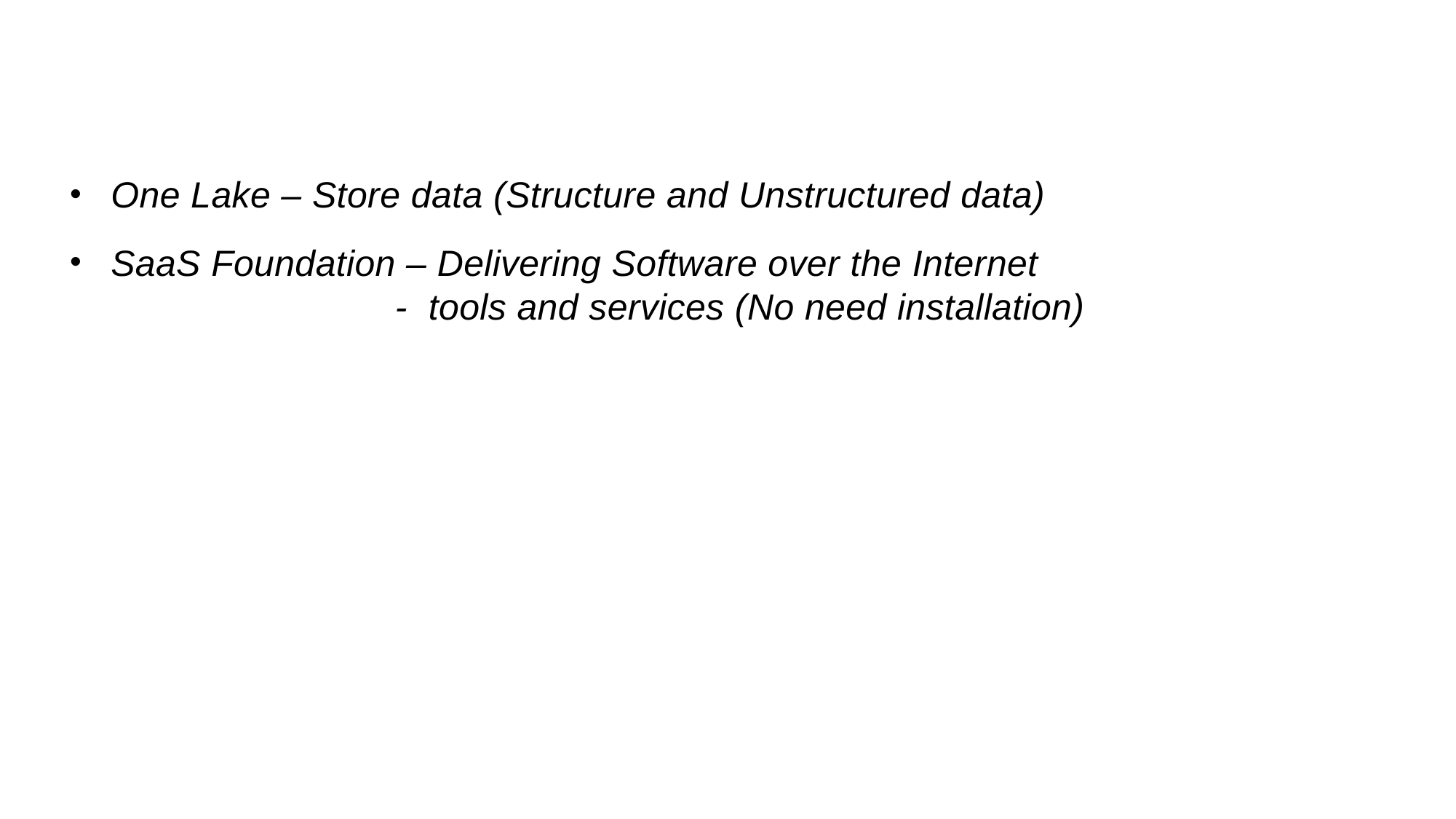

One Lake – Store data (Structure and Unstructured data)
SaaS Foundation – Delivering Software over the Internet
                               -  tools and services (No need installation)